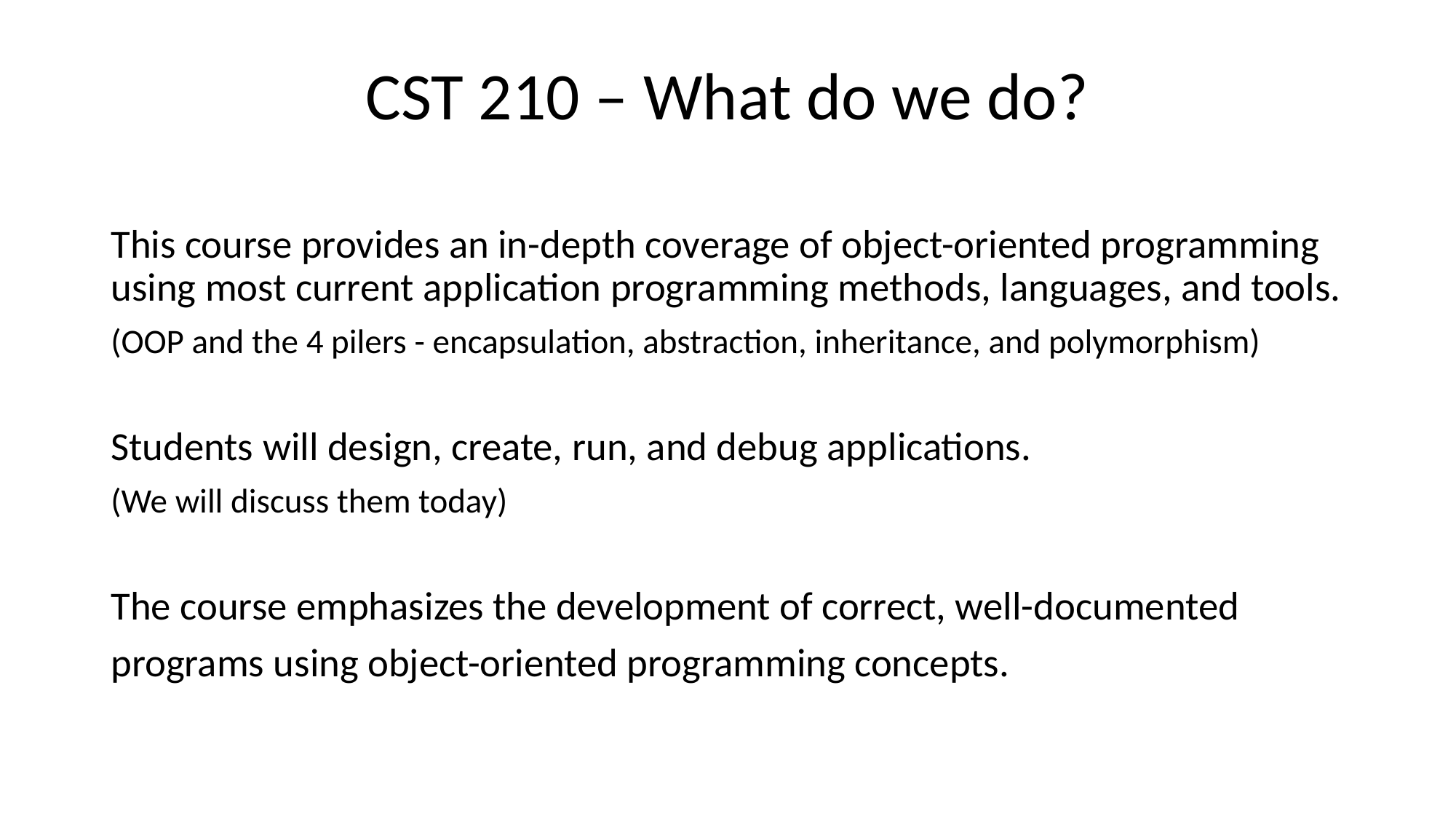

# CST 210 – What do we do?
This course provides an in-depth coverage of object-oriented programming using most current application programming methods, languages, and tools.
(OOP and the 4 pilers - encapsulation, abstraction, inheritance, and polymorphism)

Students will design, create, run, and debug applications.
(We will discuss them today)

The course emphasizes the development of correct, well-documented
programs using object-oriented programming concepts.